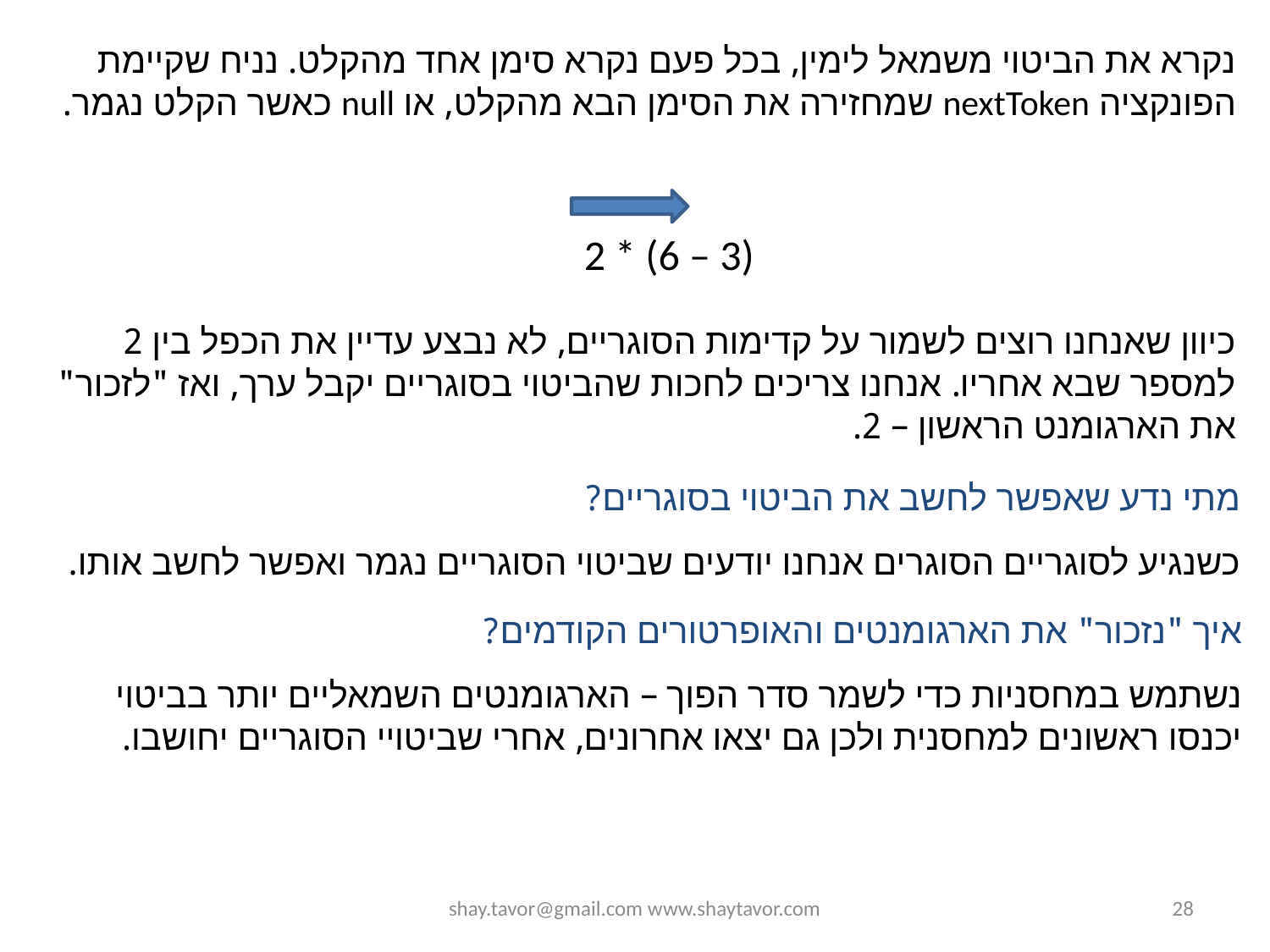

נקרא את הביטוי משמאל לימין, בכל פעם נקרא סימן אחד מהקלט. נניח שקיימת הפונקציה nextToken שמחזירה את הסימן הבא מהקלט, או null כאשר הקלט נגמר.

2 * (6 – 3)
כיוון שאנחנו רוצים לשמור על קדימות הסוגריים, לא נבצע עדיין את הכפל בין 2 למספר שבא אחריו. אנחנו צריכים לחכות שהביטוי בסוגריים יקבל ערך, ואז "לזכור" את הארגומנט הראשון – 2.
מתי נדע שאפשר לחשב את הביטוי בסוגריים?
כשנגיע לסוגריים הסוגרים אנחנו יודעים שביטוי הסוגריים נגמר ואפשר לחשב אותו.
איך "נזכור" את הארגומנטים והאופרטורים הקודמים?
נשתמש במחסניות כדי לשמר סדר הפוך – הארגומנטים השמאליים יותר בביטוי יכנסו ראשונים למחסנית ולכן גם יצאו אחרונים, אחרי שביטויי הסוגריים יחושבו.
shay.tavor@gmail.com www.shaytavor.com
28